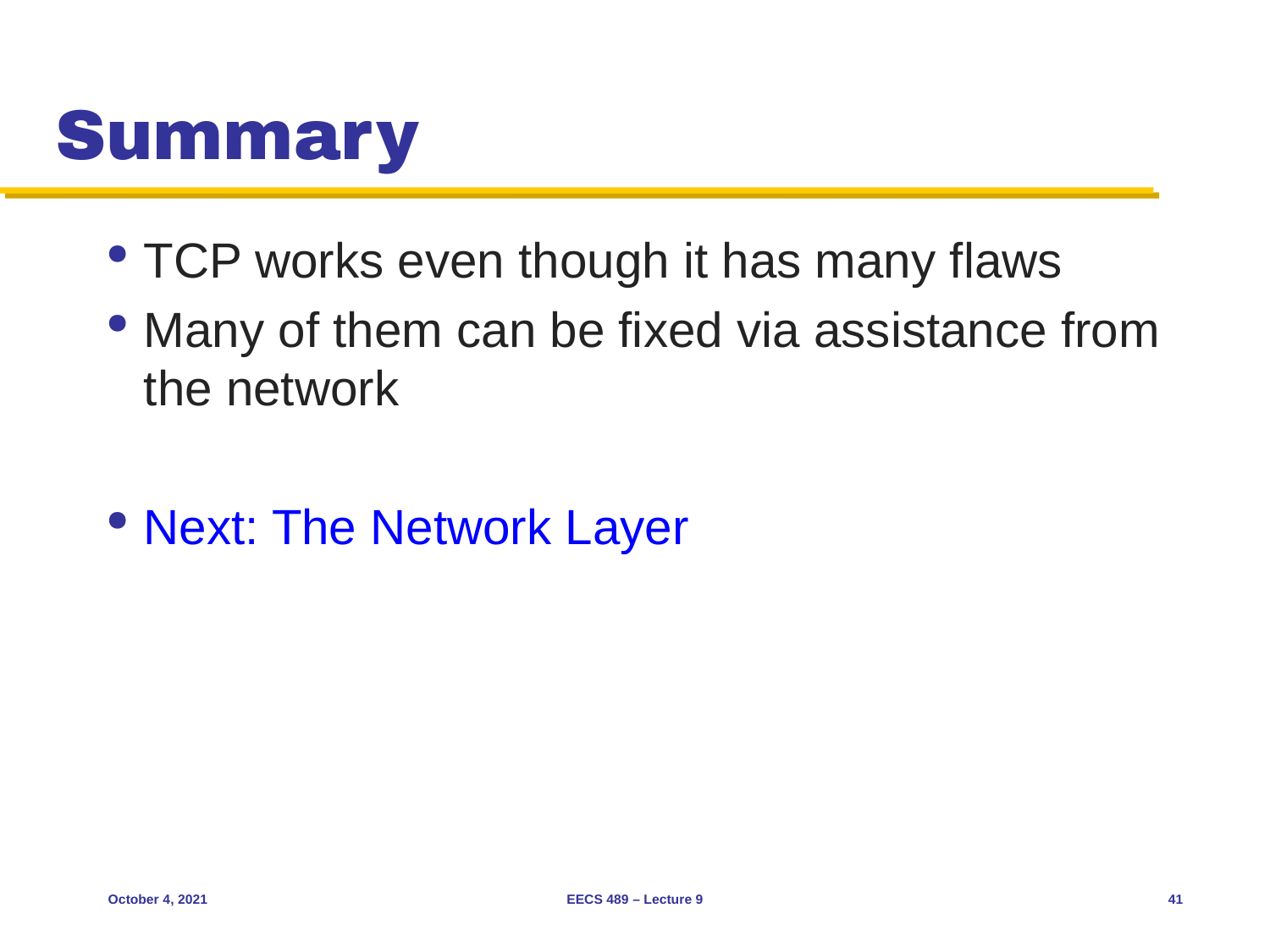

# Summary
TCP works even though it has many flaws
Many of them can be fixed via assistance from the network

Next: The Network Layer

October 4, 2021
EECS 489 – Lecture 9
41